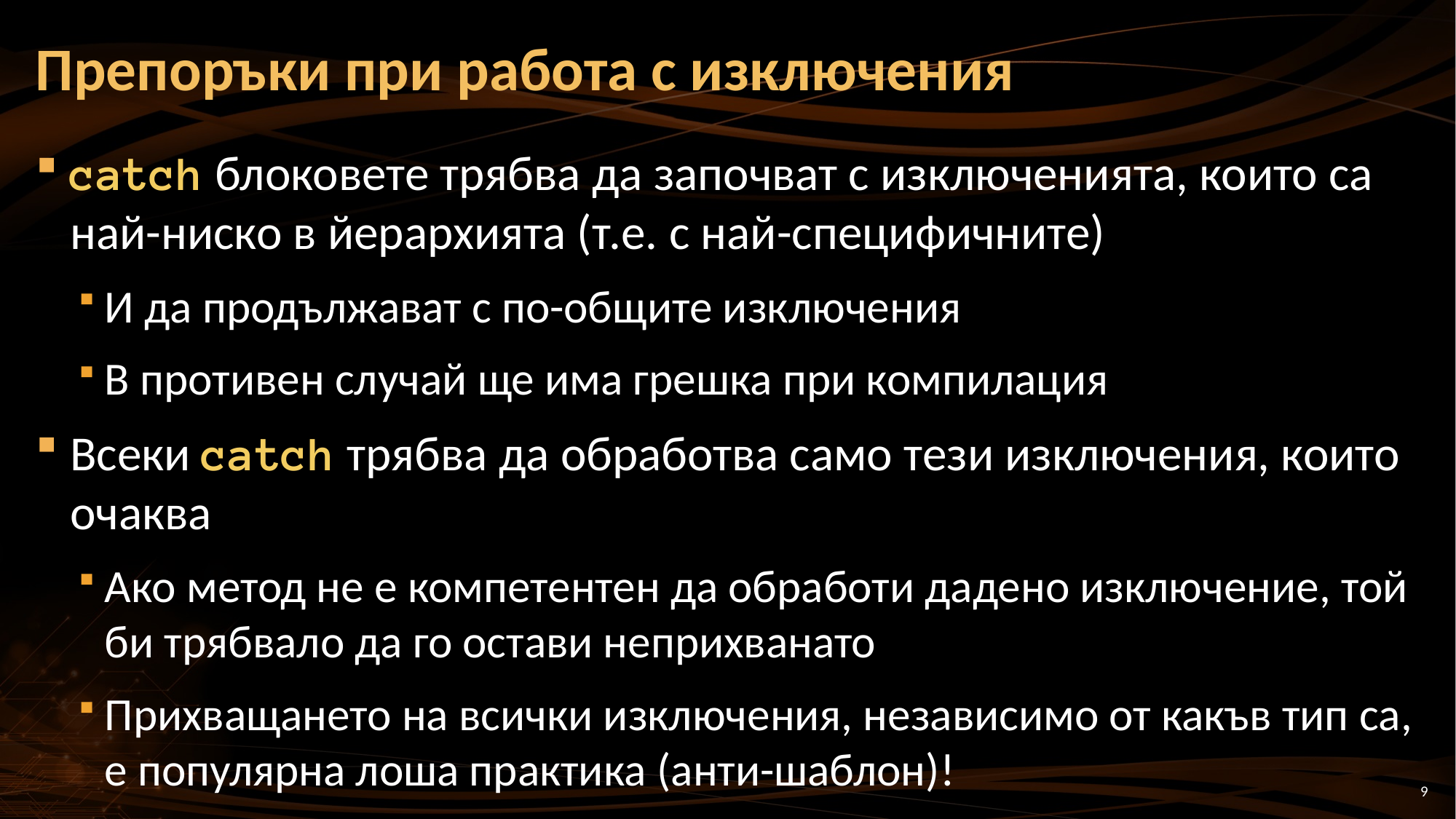

# Препоръки при работа с изключения
catch блоковете трябва да започват с изключенията, които са най-ниско в йерархията (т.е. с най-специфичните)
И да продължават с по-общите изключения
В противен случай ще има грешка при компилация
Всеки catch трябва да обработва само тези изключения, които очаква
Ако метод не е компетентен да обработи дадено изключение, той би трябвало да го остави неприхванато
Прихващането на всички изключения, независимо от какъв тип са, е популярна лоша практика (анти-шаблон)!
9